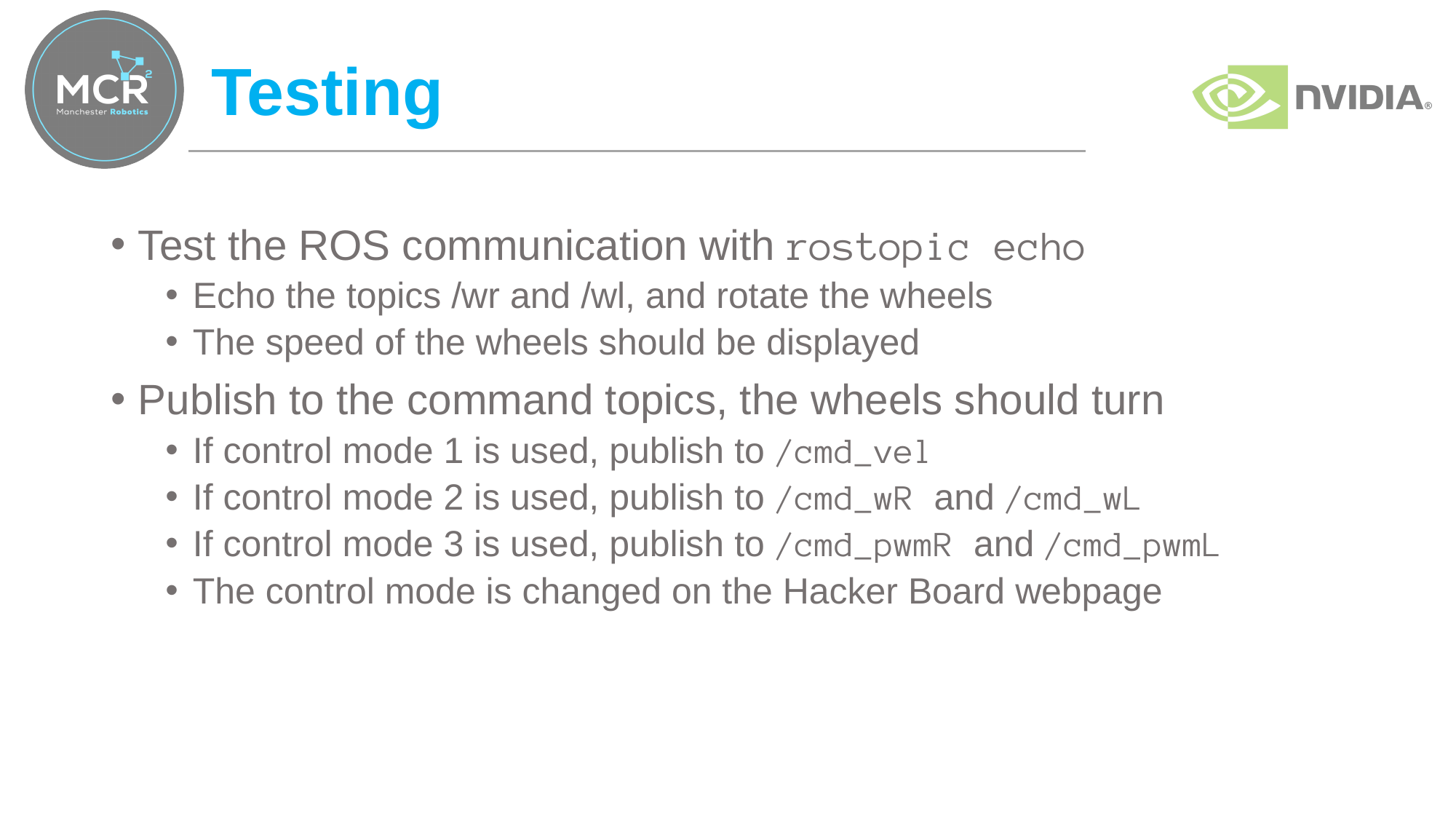

# Testing
Test the ROS communication with rostopic echo
Echo the topics /wr and /wl, and rotate the wheels
The speed of the wheels should be displayed
Publish to the command topics, the wheels should turn
If control mode 1 is used, publish to /cmd_vel
If control mode 2 is used, publish to /cmd_wR and /cmd_wL
If control mode 3 is used, publish to /cmd_pwmR and /cmd_pwmL
The control mode is changed on the Hacker Board webpage